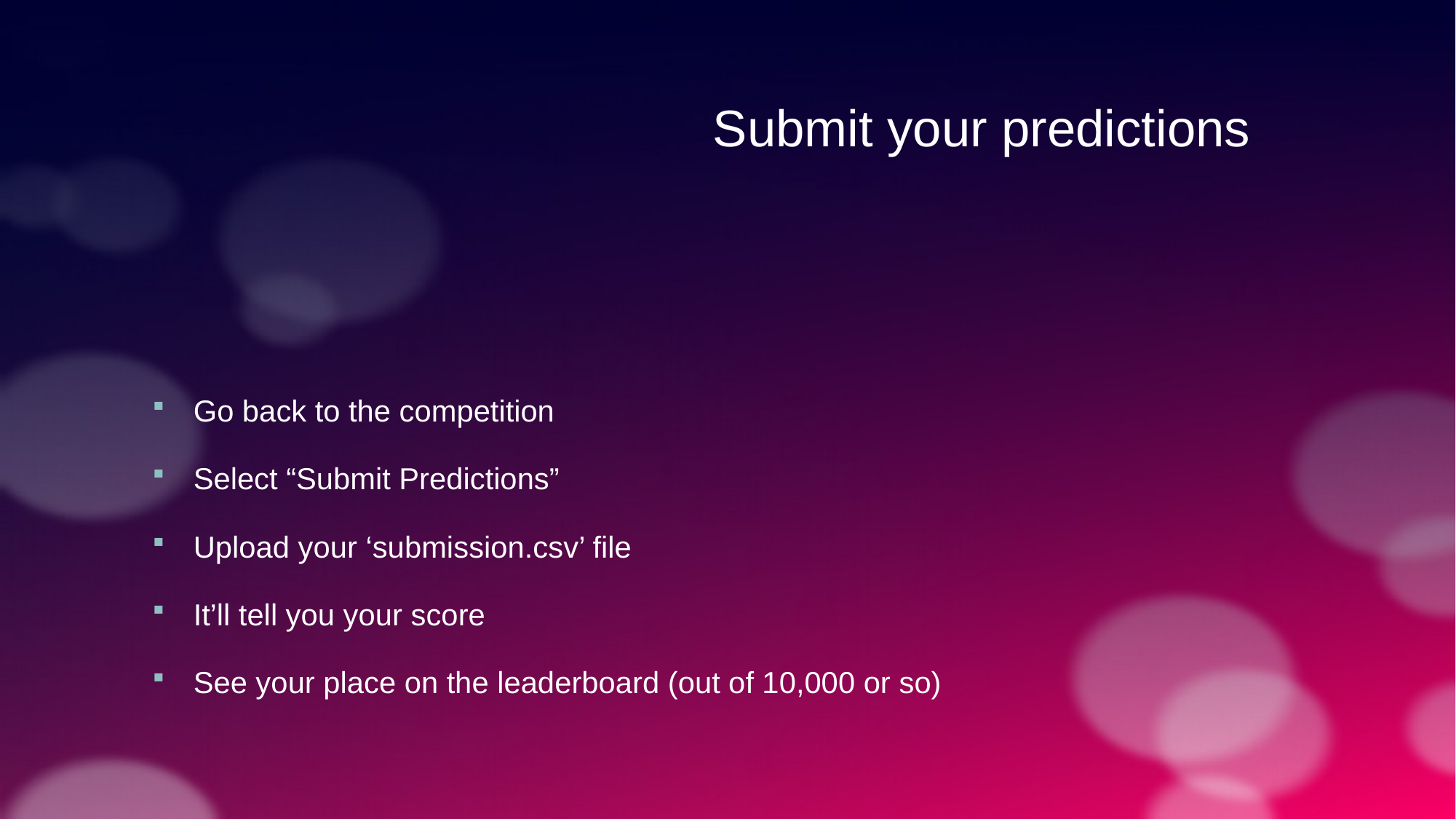

Submit your predictions
Go back to the competition
Select “Submit Predictions”
Upload your ‘submission.csv’ file
It’ll tell you your score
See your place on the leaderboard (out of 10,000 or so)